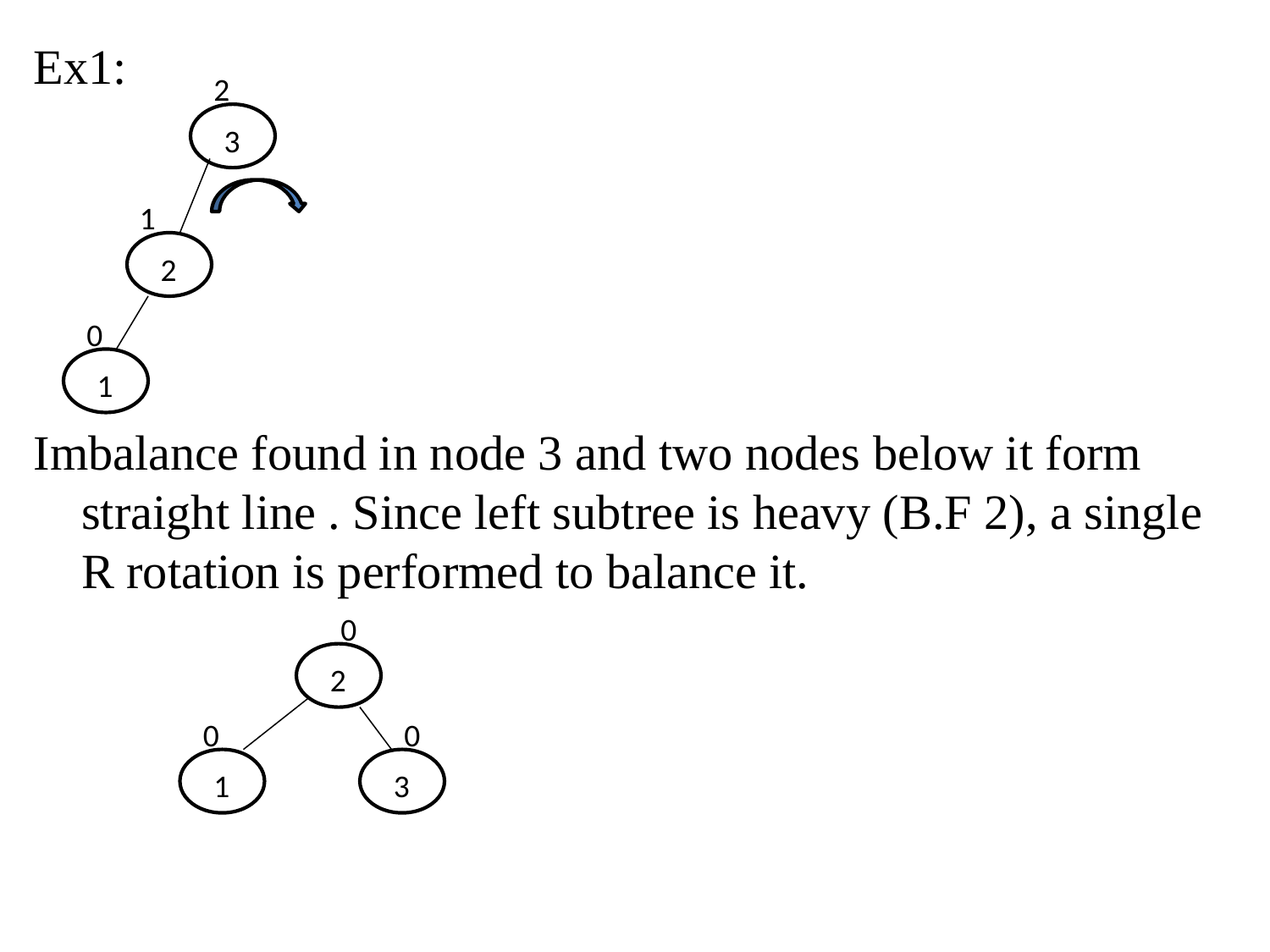

Ex1:

Imbalance found in node 3 and two nodes below it form straight line . Since left subtree is heavy (B.F 2), a single R rotation is performed to balance it.

2

3

1

2
0

1
0

2
0
0

1
3